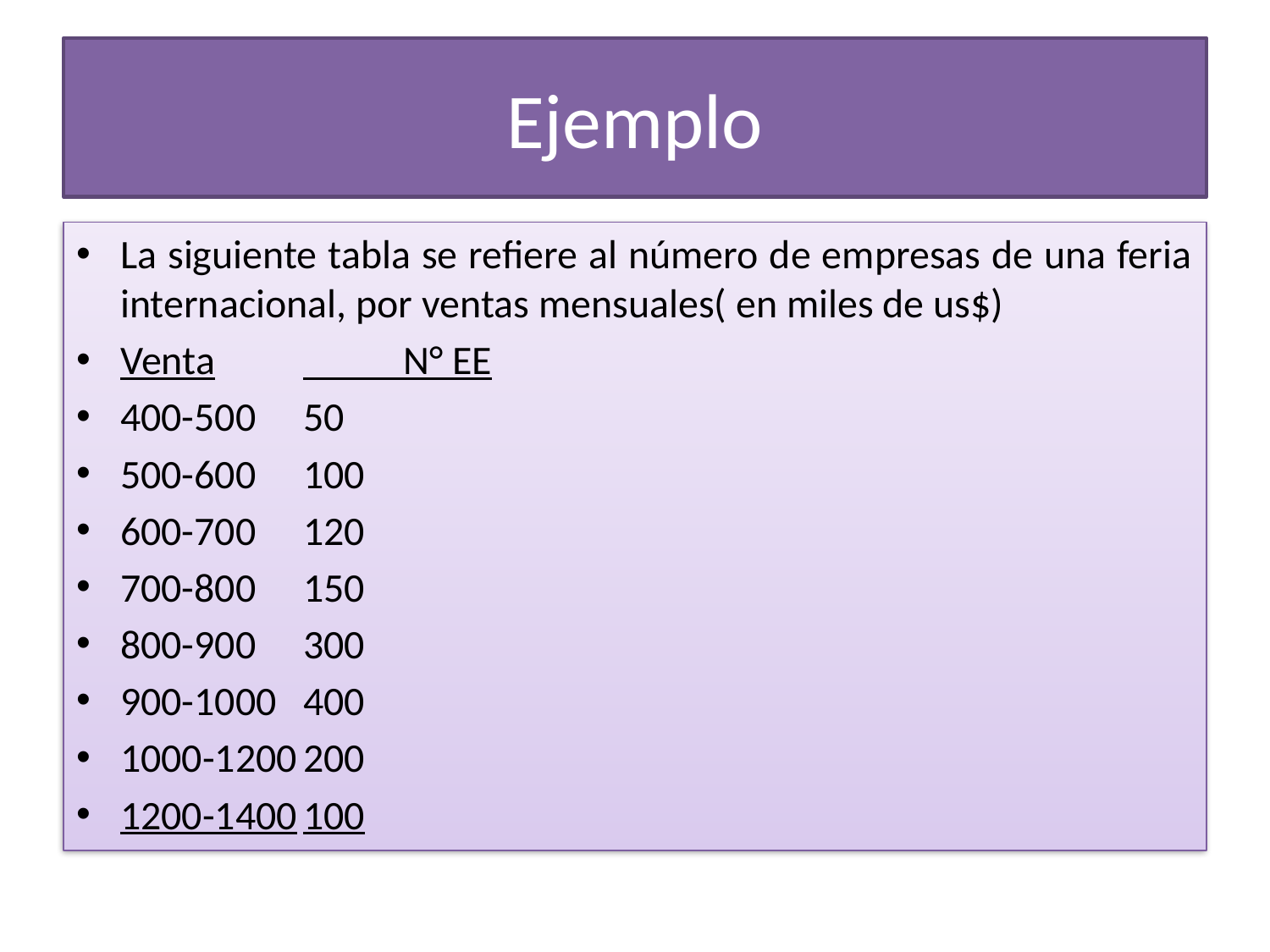

# Ejemplo
La siguiente tabla se refiere al número de empresas de una feria internacional, por ventas mensuales( en miles de us$)
Venta	           N° EE
400-500		50
500-600		100
600-700		120
700-800		150
800-900		300
900-1000		400
1000-1200		200
1200-1400		100